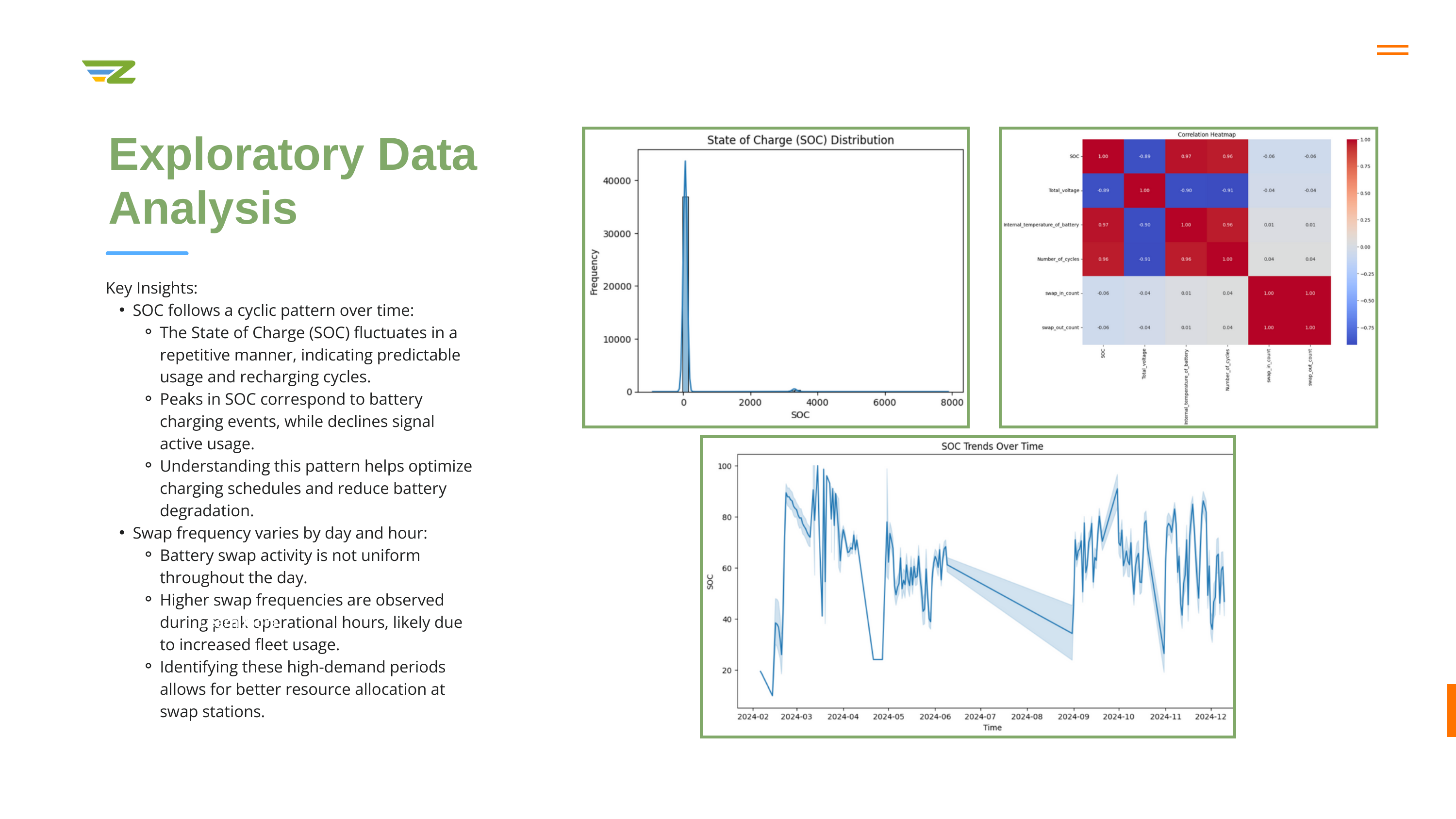

Exploratory Data Analysis

Key Insights:
SOC follows a cyclic pattern over time:
The State of Charge (SOC) fluctuates in a repetitive manner, indicating predictable usage and recharging cycles.
Peaks in SOC correspond to battery charging events, while declines signal active usage.
Understanding this pattern helps optimize charging schedules and reduce battery degradation.
Swap frequency varies by day and hour:
Battery swap activity is not uniform throughout the day.
Higher swap frequencies are observed during peak operational hours, likely due to increased fleet usage.
Identifying these high-demand periods allows for better resource allocation at swap stations.

Learn More